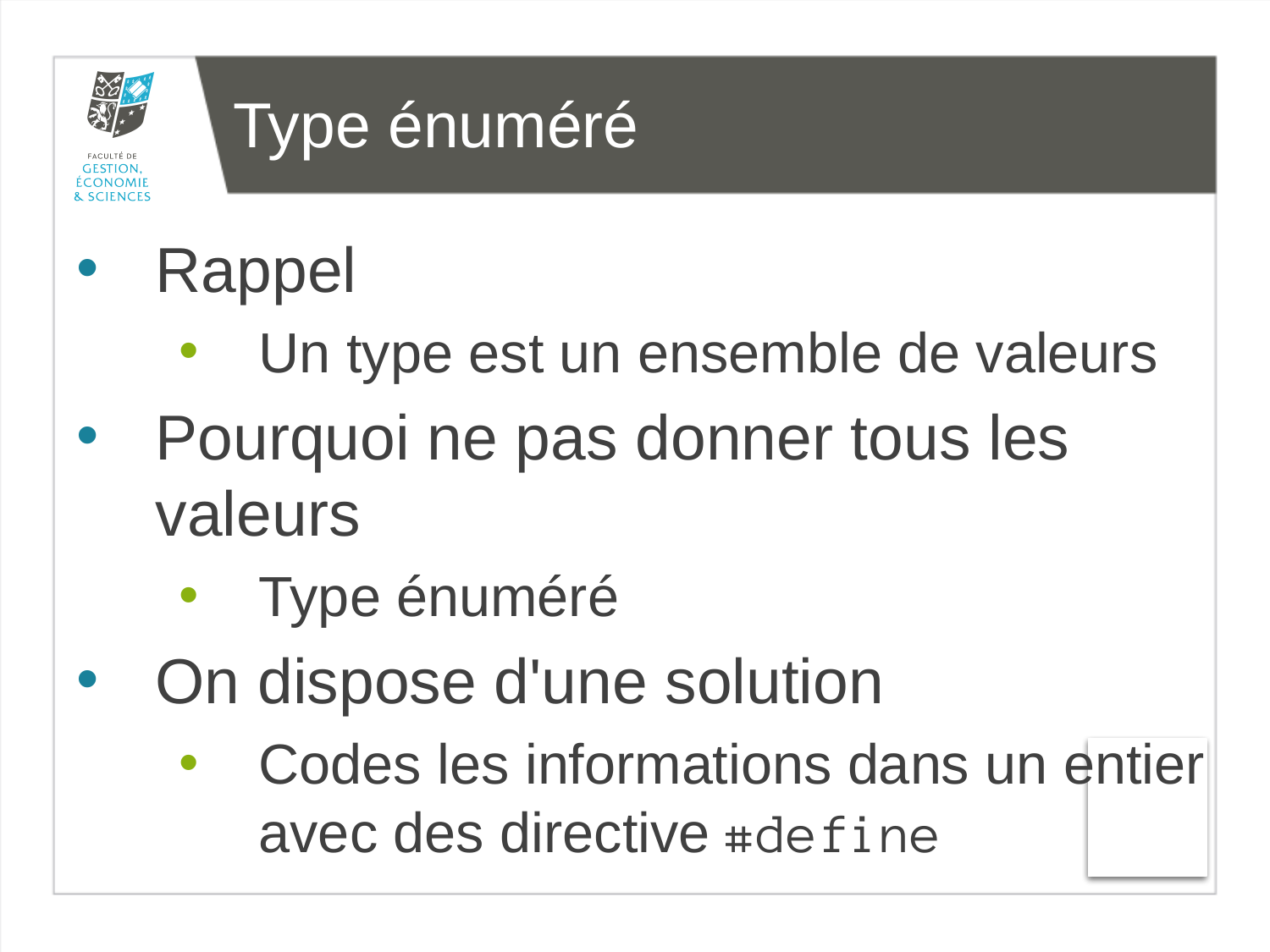

# Type énuméré
Rappel
Un type est un ensemble de valeurs
Pourquoi ne pas donner tous les valeurs
Type énuméré
On dispose d'une solution
Codes les informations dans un entier avec des directive #define